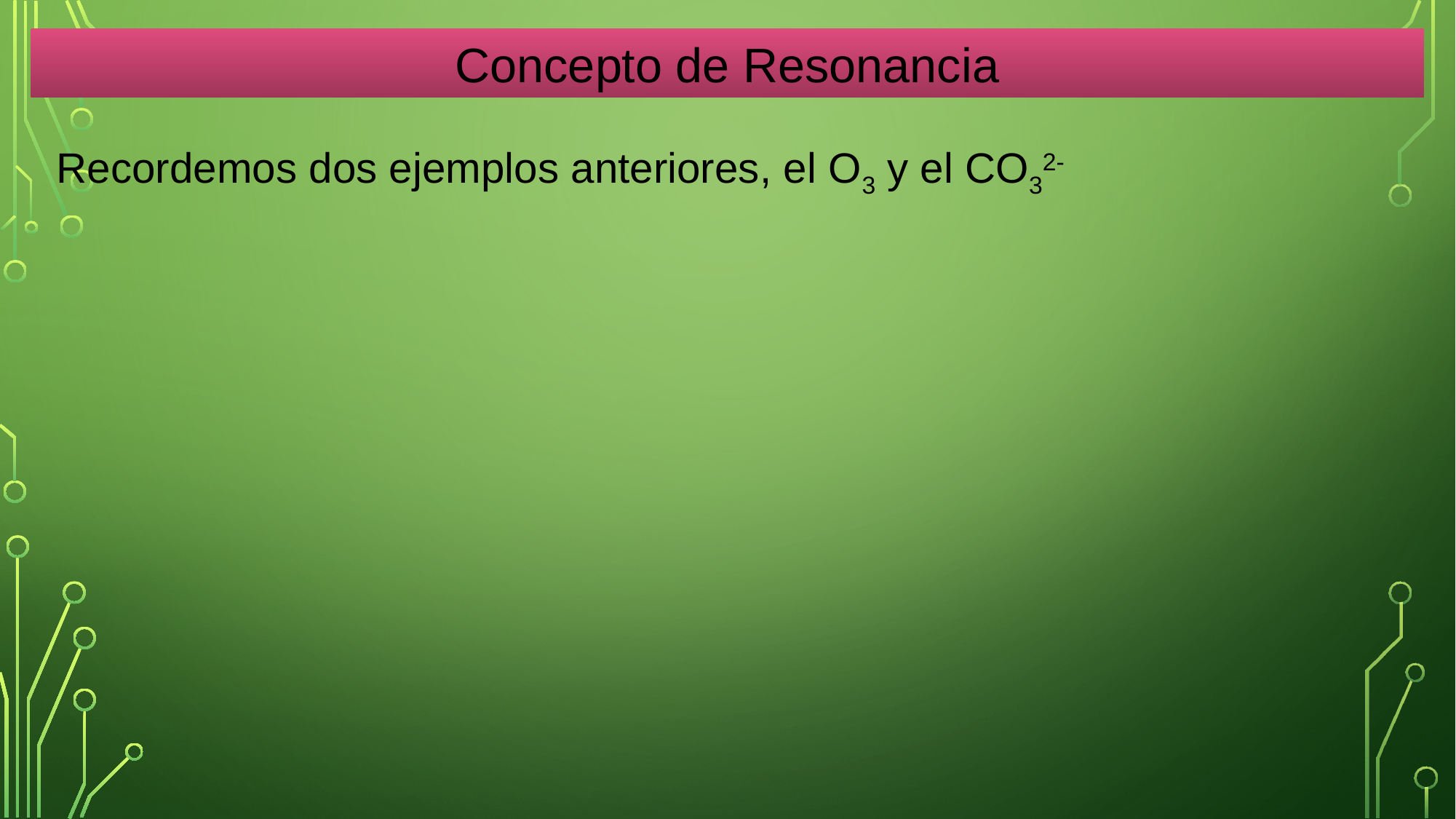

Concepto de Resonancia
Recordemos dos ejemplos anteriores, el O3 y el CO32-